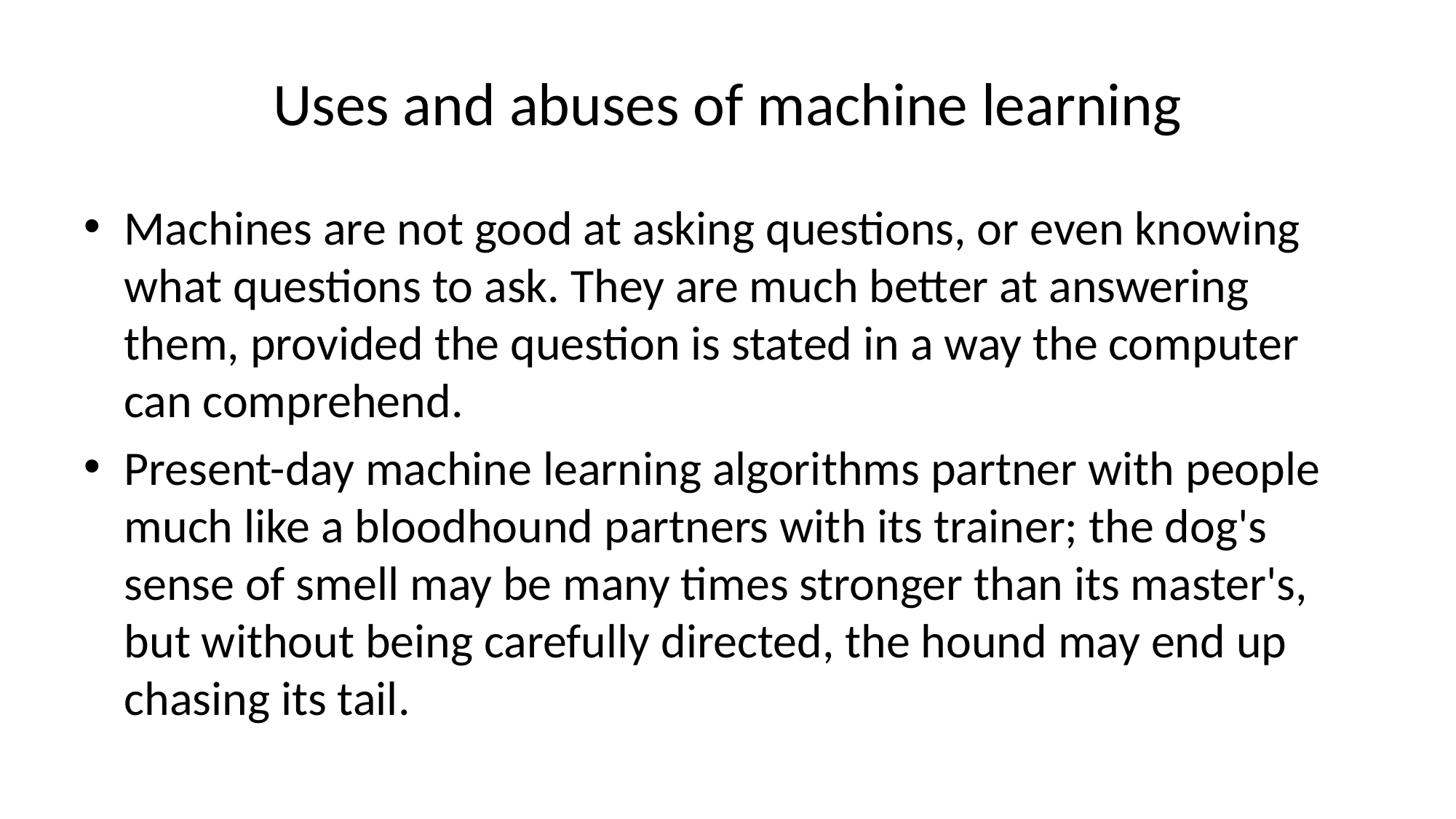

# Uses and abuses of machine learning
Machines are not good at asking questions, or even knowing what questions to ask. They are much better at answering them, provided the question is stated in a way the computer can comprehend.
Present-day machine learning algorithms partner with people much like a bloodhound partners with its trainer; the dog's sense of smell may be many times stronger than its master's, but without being carefully directed, the hound may end up chasing its tail.